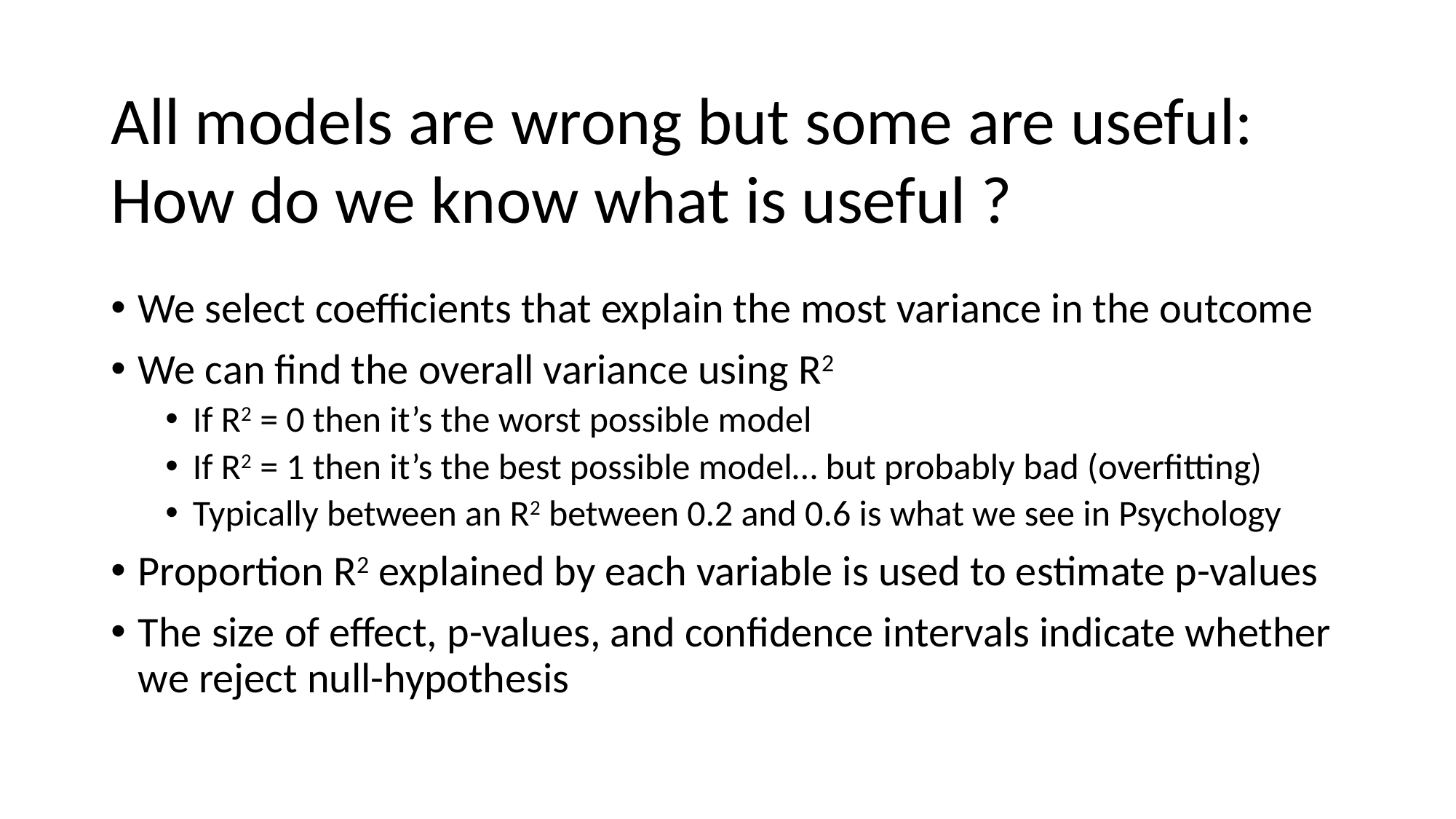

# All models are wrong but some are useful:
How do we know what is useful ?
We select coefficients that explain the most variance in the outcome
We can find the overall variance using R2
If R2 = 0 then it’s the worst possible model
If R2 = 1 then it’s the best possible model… but probably bad (overfitting)
Typically between an R2 between 0.2 and 0.6 is what we see in Psychology
Proportion R2 explained by each variable is used to estimate p-values
The size of effect, p-values, and confidence intervals indicate whether we reject null-hypothesis